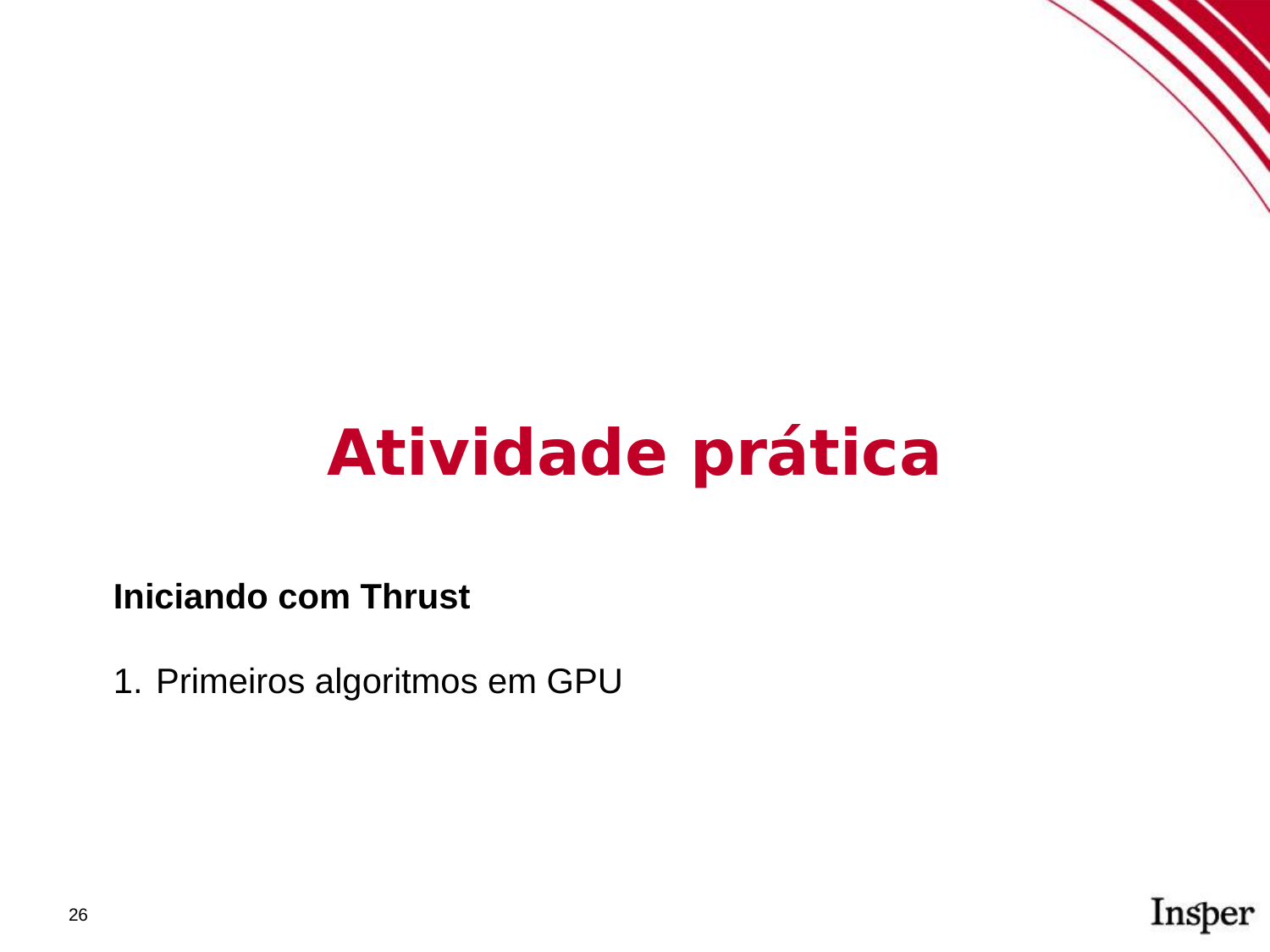

Atividade prática
Iniciando com Thrust

Primeiros algoritmos em GPU
26